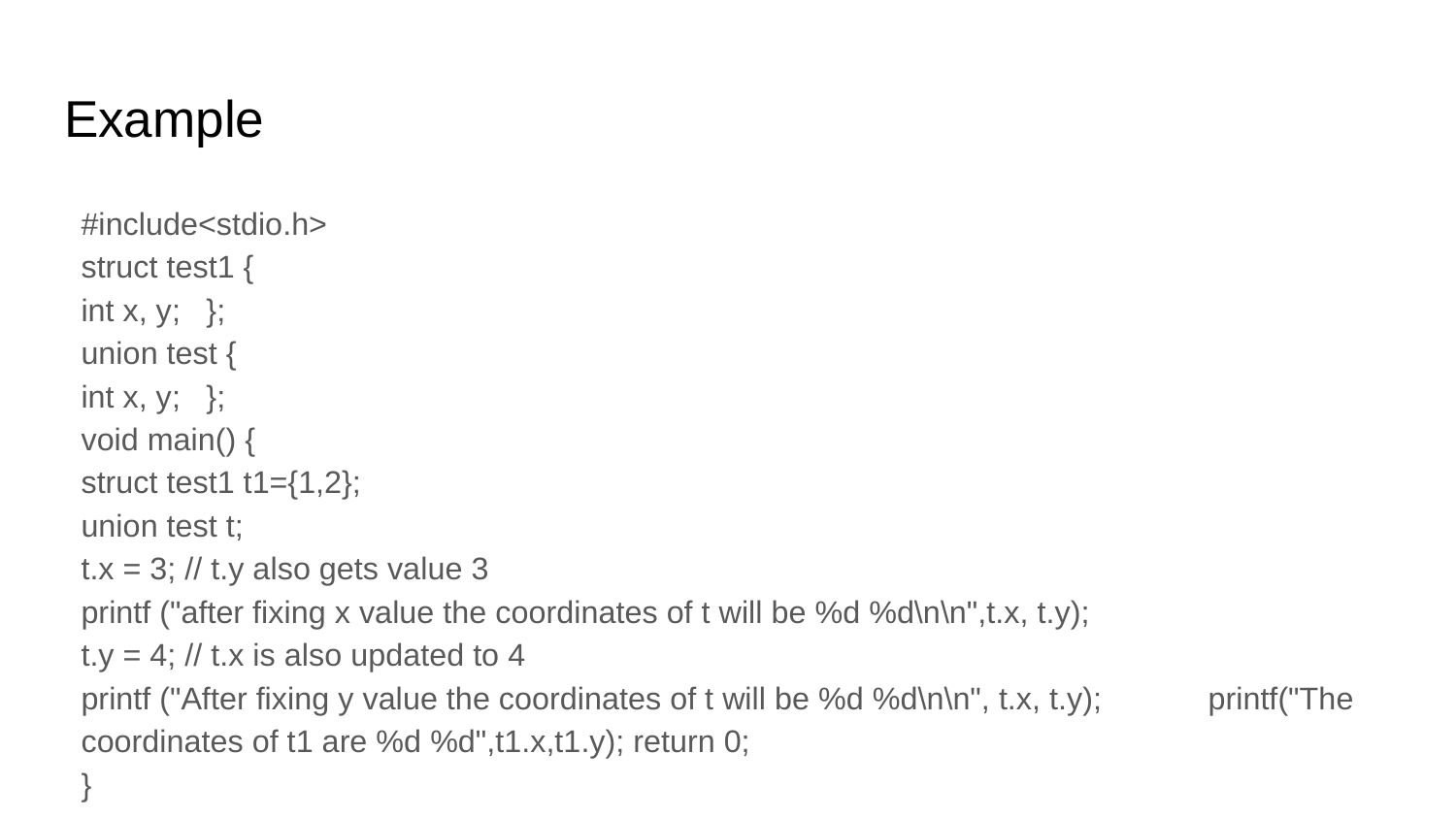

# Example
#include<stdio.h>
struct test1 {
	int x, y; 	};
union test {
	int x, y; 	};
void main() {
	struct test1 t1={1,2};
	union test t;
	t.x = 3; // t.y also gets value 3
	printf ("after fixing x value the coordinates of t will be %d %d\n\n",t.x, t.y);
	t.y = 4; // t.x is also updated to 4
	printf ("After fixing y value the coordinates of t will be %d %d\n\n", t.x, t.y); 	printf("The coordinates of t1 are %d %d",t1.x,t1.y); return 0;
}